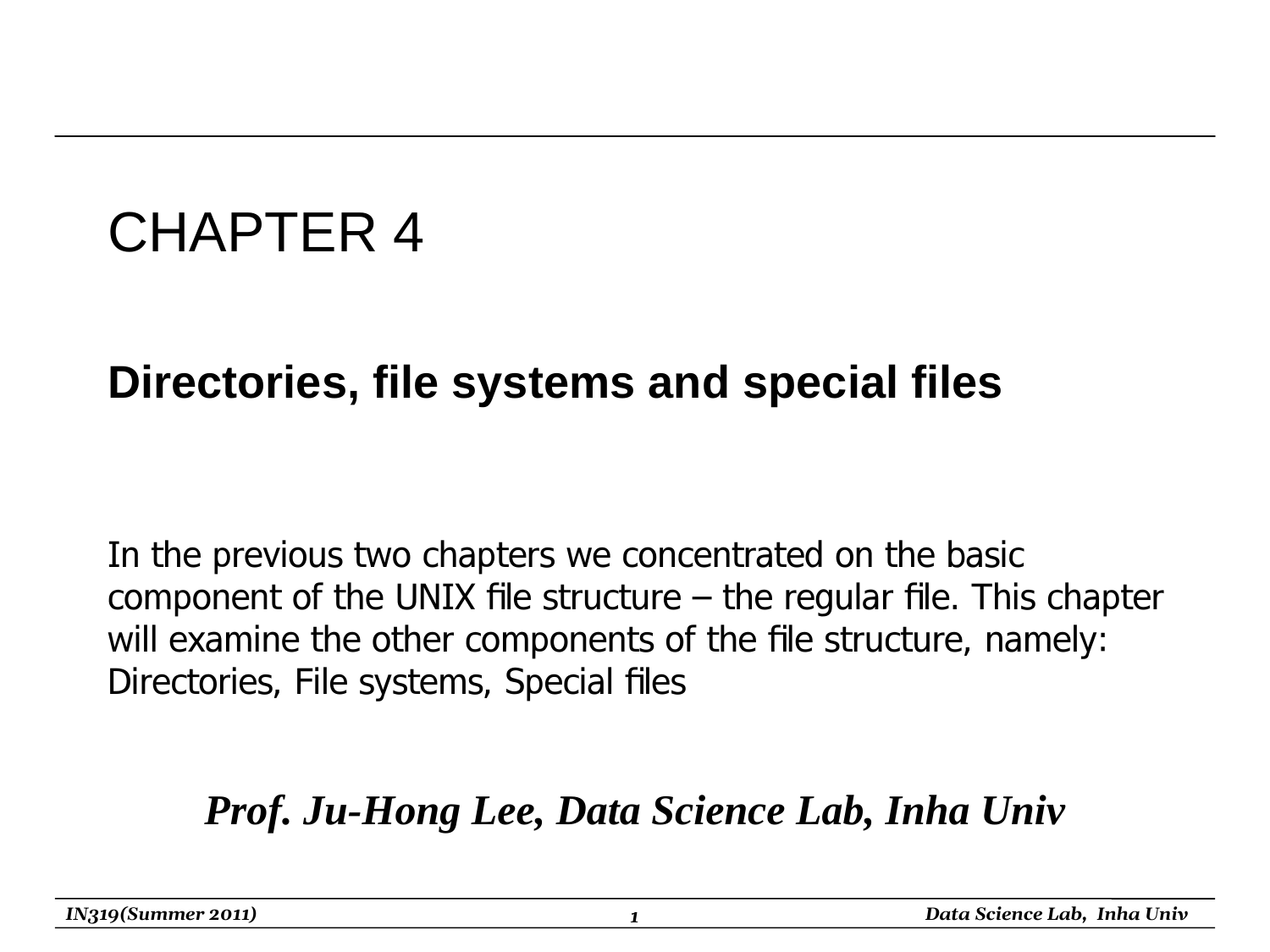

# CHAPTER 4
Directories, file systems and special files
In the previous two chapters we concentrated on the basic component of the UNIX file structure – the regular file. This chapter will examine the other components of the file structure, namely: Directories, File systems, Special files
Prof. Ju-Hong Lee, Data Science Lab, Inha Univ
1